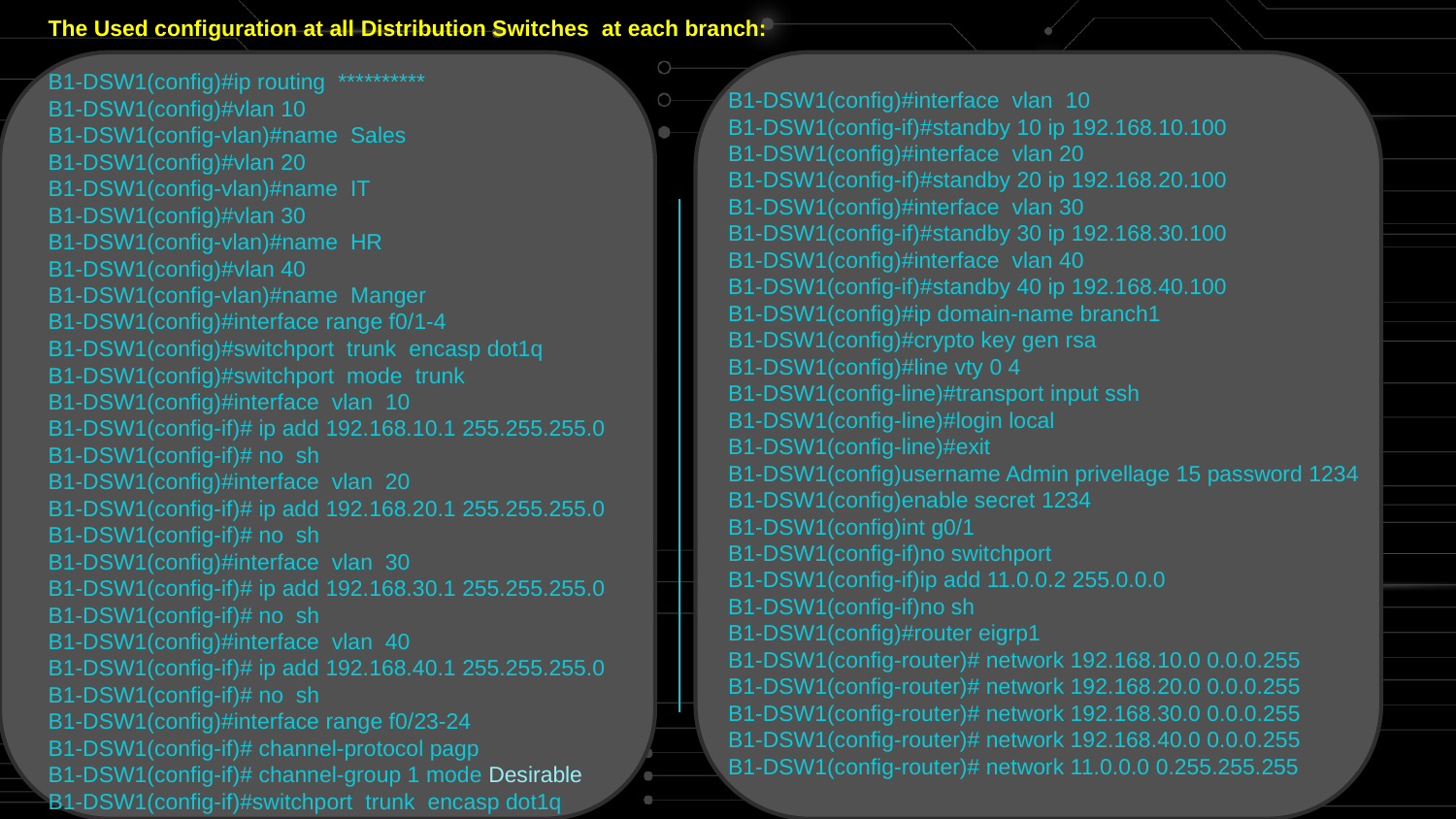

The Used configuration at all Distribution Switches  at each branch:

B1-DSW1(config)#ip routing  **********
B1-DSW1(config)#vlan 10
B1-DSW1(config-vlan)#name  Sales
B1-DSW1(config)#vlan 20
B1-DSW1(config-vlan)#name  IT
B1-DSW1(config)#vlan 30
B1-DSW1(config-vlan)#name  HR
B1-DSW1(config)#vlan 40
B1-DSW1(config-vlan)#name  Manger
B1-DSW1(config)#interface range f0/1-4
B1-DSW1(config)#switchport  trunk  encasp dot1q
B1-DSW1(config)#switchport  mode  trunk
B1-DSW1(config)#interface  vlan  10
B1-DSW1(config-if)# ip add 192.168.10.1 255.255.255.0
B1-DSW1(config-if)# no  sh
B1-DSW1(config)#interface  vlan  20
B1-DSW1(config-if)# ip add 192.168.20.1 255.255.255.0
B1-DSW1(config-if)# no  sh
B1-DSW1(config)#interface  vlan  30
B1-DSW1(config-if)# ip add 192.168.30.1 255.255.255.0
B1-DSW1(config-if)# no  sh
B1-DSW1(config)#interface  vlan  40
B1-DSW1(config-if)# ip add 192.168.40.1 255.255.255.0
B1-DSW1(config-if)# no  sh
B1-DSW1(config)#interface range f0/23-24
B1-DSW1(config-if)# channel-protocol pagp
B1-DSW1(config-if)# channel-group 1 mode Desirable
B1-DSW1(config-if)#switchport  trunk  encasp dot1q
B1-DSW1(configif)#switchport  mode  trunk

B1-DSW1(config)#interface  vlan  10
B1-DSW1(config-if)#standby 10 ip 192.168.10.100
B1-DSW1(config)#interface  vlan 20
B1-DSW1(config-if)#standby 20 ip 192.168.20.100
B1-DSW1(config)#interface  vlan 30
B1-DSW1(config-if)#standby 30 ip 192.168.30.100
B1-DSW1(config)#interface  vlan 40
B1-DSW1(config-if)#standby 40 ip 192.168.40.100
B1-DSW1(config)#ip domain-name branch1
B1-DSW1(config)#crypto key gen rsa
B1-DSW1(config)#line vty 0 4
B1-DSW1(config-line)#transport input ssh
B1-DSW1(config-line)#login local
B1-DSW1(config-line)#exit
B1-DSW1(config)username Admin privellage 15 password 1234
B1-DSW1(config)enable secret 1234
B1-DSW1(config)int g0/1
B1-DSW1(config-if)no switchport
B1-DSW1(config-if)ip add 11.0.0.2 255.0.0.0
B1-DSW1(config-if)no sh
B1-DSW1(config)#router eigrp1
B1-DSW1(config-router)# network 192.168.10.0 0.0.0.255
B1-DSW1(config-router)# network 192.168.20.0 0.0.0.255
B1-DSW1(config-router)# network 192.168.30.0 0.0.0.255
B1-DSW1(config-router)# network 192.168.40.0 0.0.0.255
B1-DSW1(config-router)# network 11.0.0.0 0.255.255.255